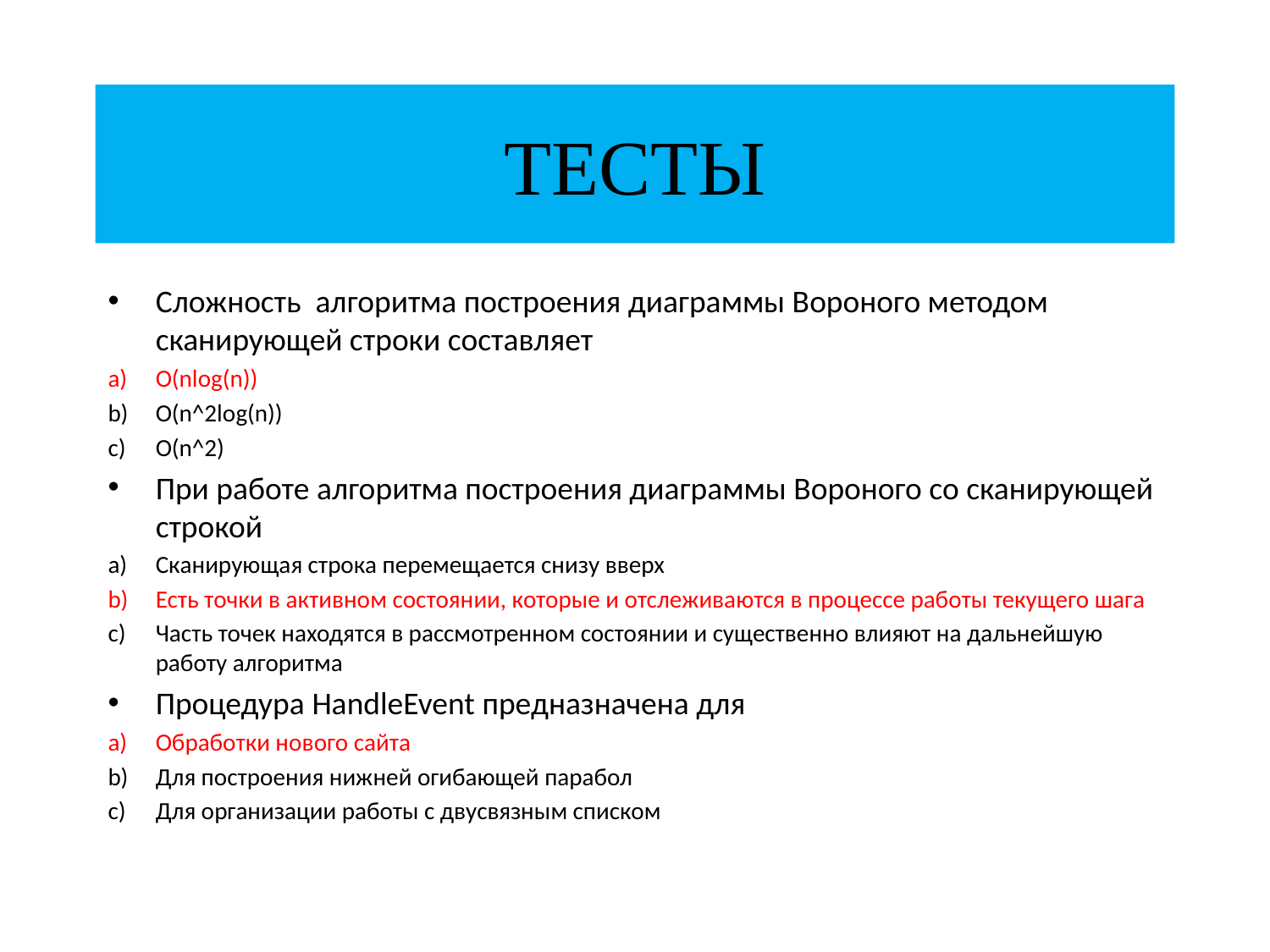

# ТЕСТЫ
Сложность  алгоритма построения диаграммы Вороного методом сканирующей строки составляет
O(nlog(n))
O(n^2log(n))
O(n^2)
При работе алгоритма построения диаграммы Вороного со сканирующей строкой
Сканирующая строка перемещается снизу вверх
Есть точки в активном состоянии, которые и отслеживаются в процессе работы текущего шага
Часть точек находятся в рассмотренном состоянии и существенно влияют на дальнейшую работу алгоритма
Процедура HandleEvent предназначена для
Обработки нового сайта
Для построения нижней огибающей парабол
Для организации работы с двусвязным списком